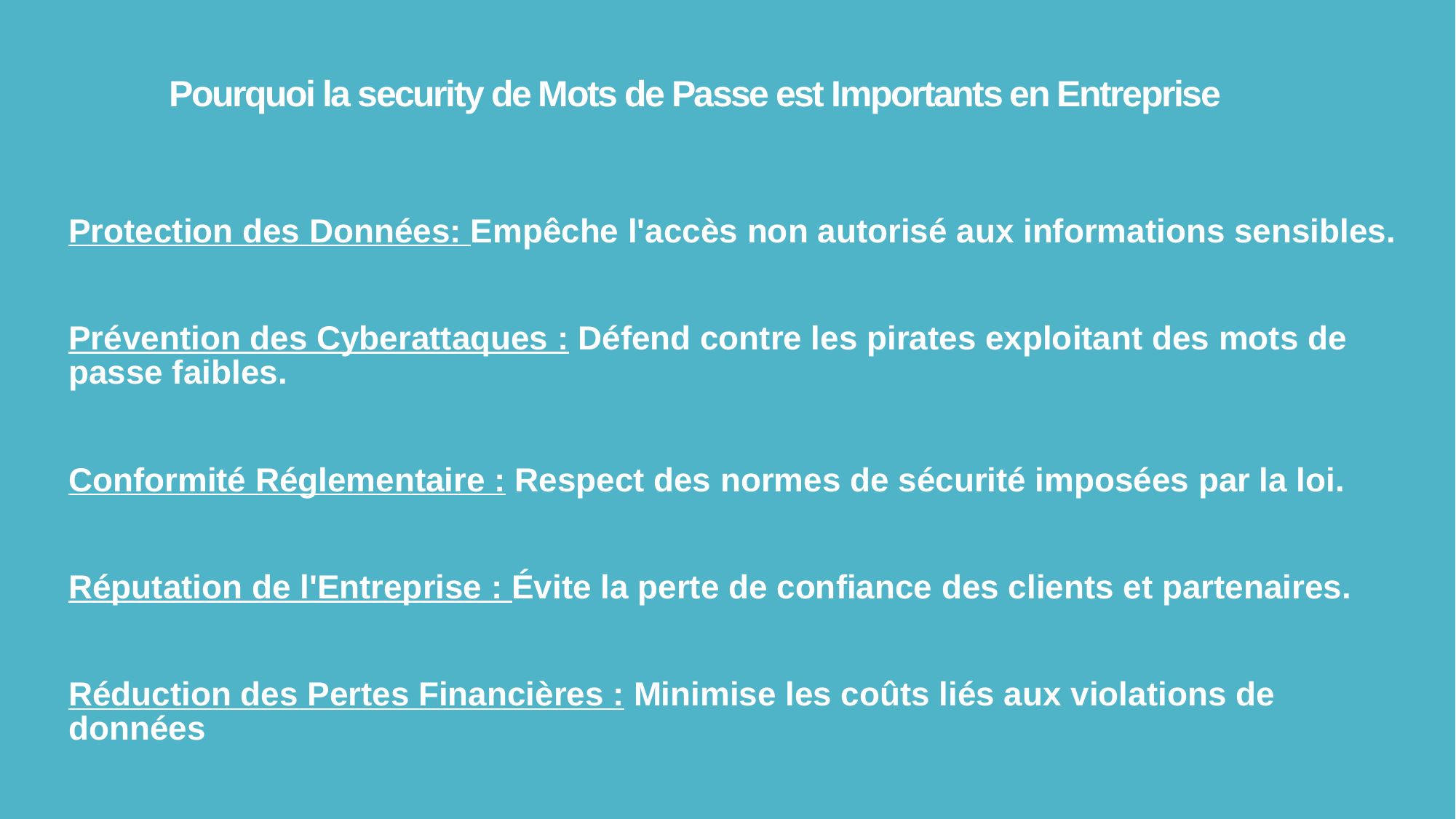

# Pourquoi la security de Mots de Passe est Importants en Entreprise
Protection des Données: Empêche l'accès non autorisé aux informations sensibles.

Prévention des Cyberattaques : Défend contre les pirates exploitant des mots de passe faibles.

Conformité Réglementaire : Respect des normes de sécurité imposées par la loi.

Réputation de l'Entreprise : Évite la perte de confiance des clients et partenaires.

Réduction des Pertes Financières : Minimise les coûts liés aux violations de données